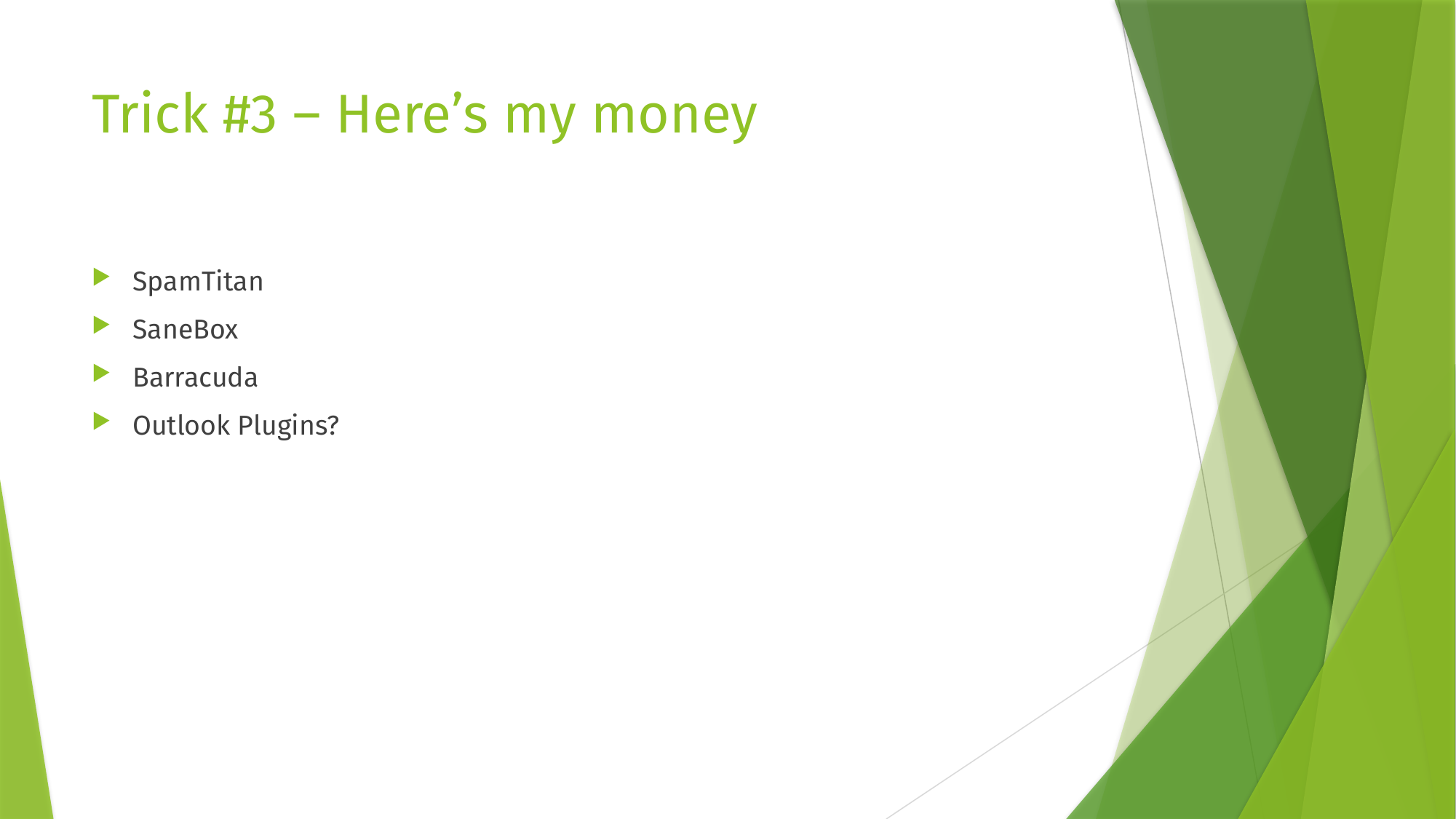

# Trick #3 – Here’s my money
SpamTitan
SaneBox
Barracuda
Outlook Plugins?